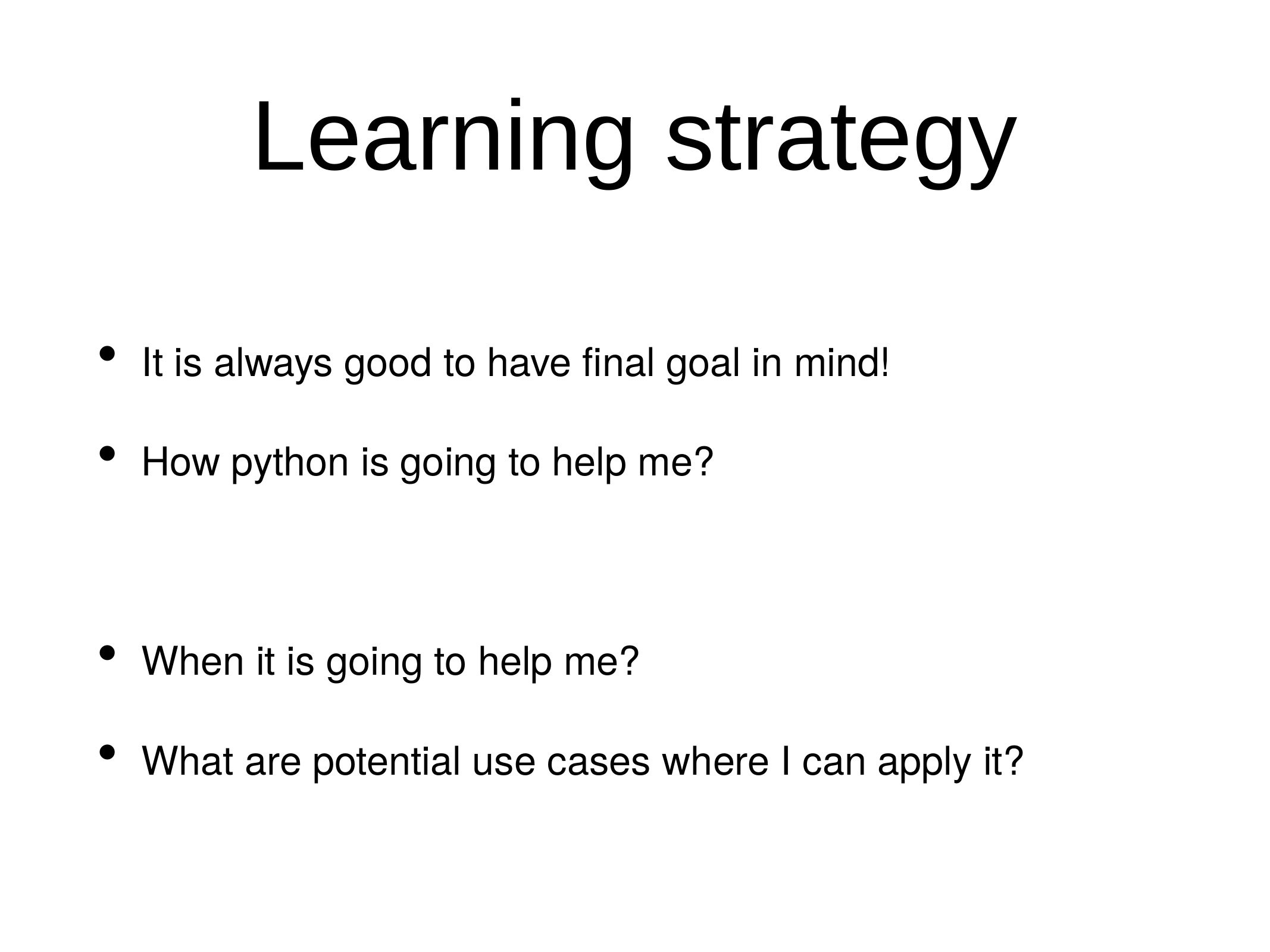

# Learning strategy
It is always good to have final goal in mind!
How python is going to help me?

When it is going to help me?
What are potential use cases where I can apply it?